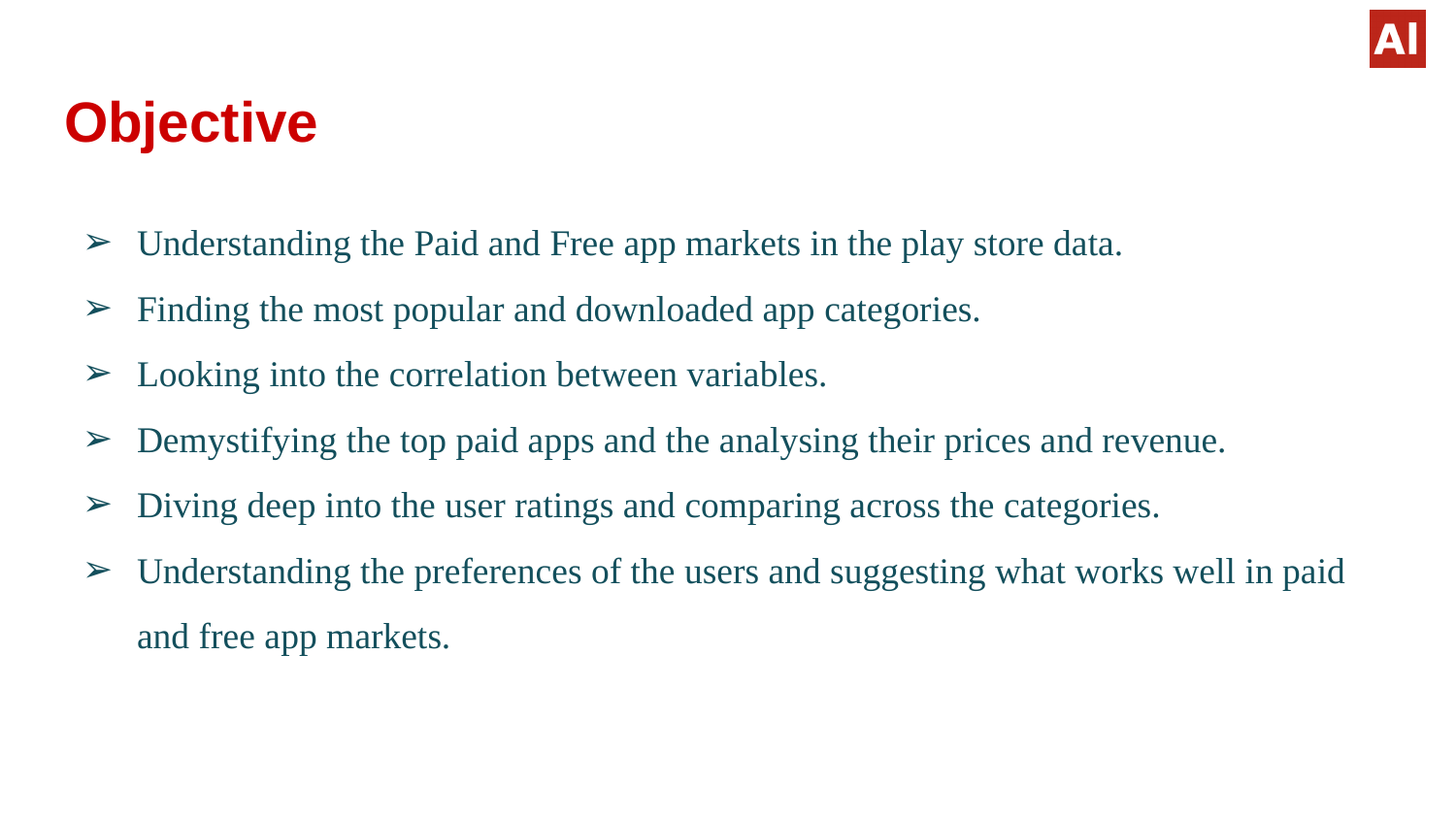

# Objective
Understanding the Paid and Free app markets in the play store data.
Finding the most popular and downloaded app categories.
Looking into the correlation between variables.
Demystifying the top paid apps and the analysing their prices and revenue.
Diving deep into the user ratings and comparing across the categories.
Understanding the preferences of the users and suggesting what works well in paid and free app markets.